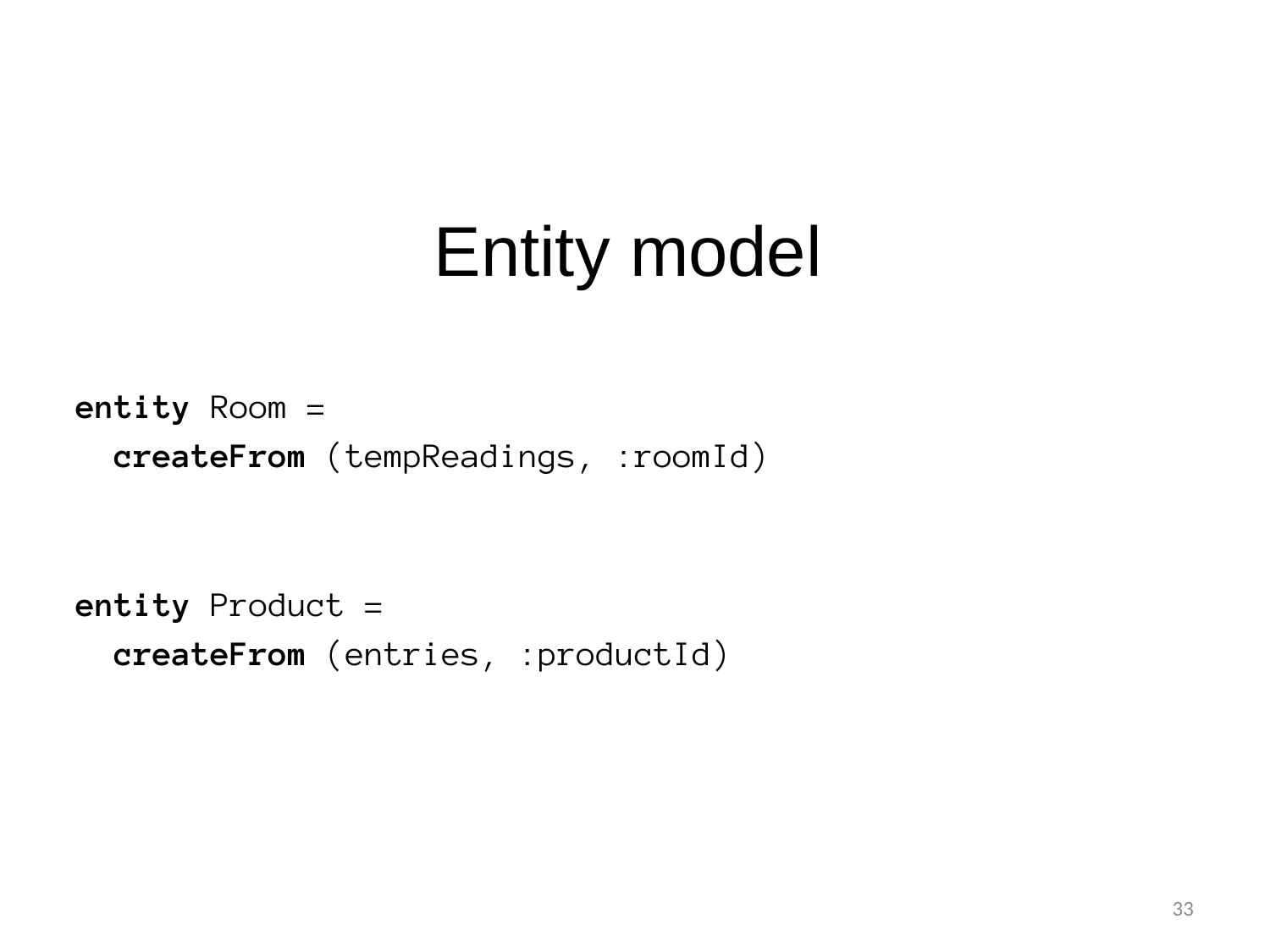

Entity model
entity Room =
  createFrom (tempReadings, :roomId)

entity Product =
  createFrom (entries, :productId)
33